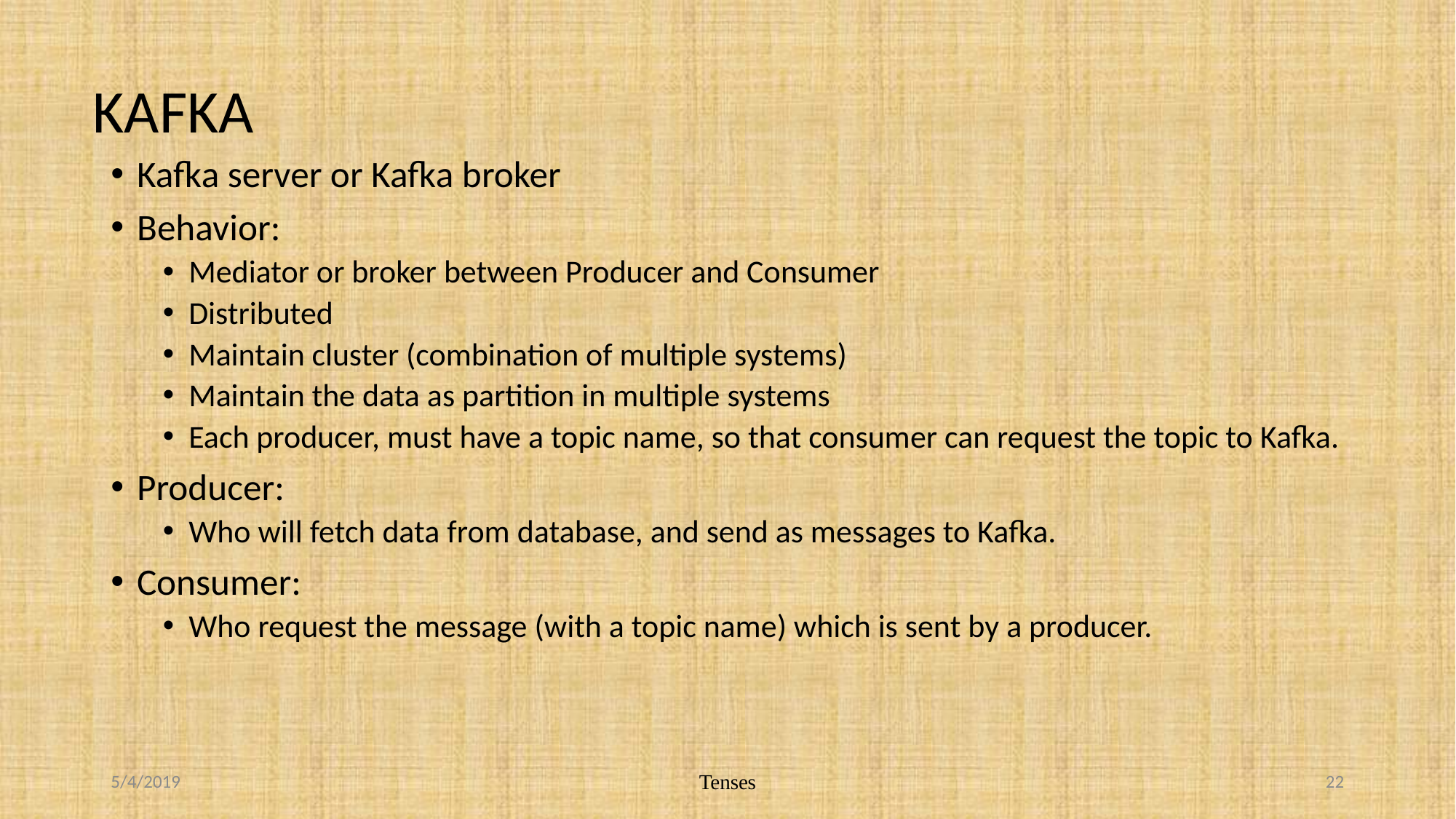

# KAFKA
Kafka server or Kafka broker
Behavior:
Mediator or broker between Producer and Consumer
Distributed
Maintain cluster (combination of multiple systems)
Maintain the data as partition in multiple systems
Each producer, must have a topic name, so that consumer can request the topic to Kafka.
Producer:
Who will fetch data from database, and send as messages to Kafka.
Consumer:
Who request the message (with a topic name) which is sent by a producer.
5/4/2019
Tenses
22